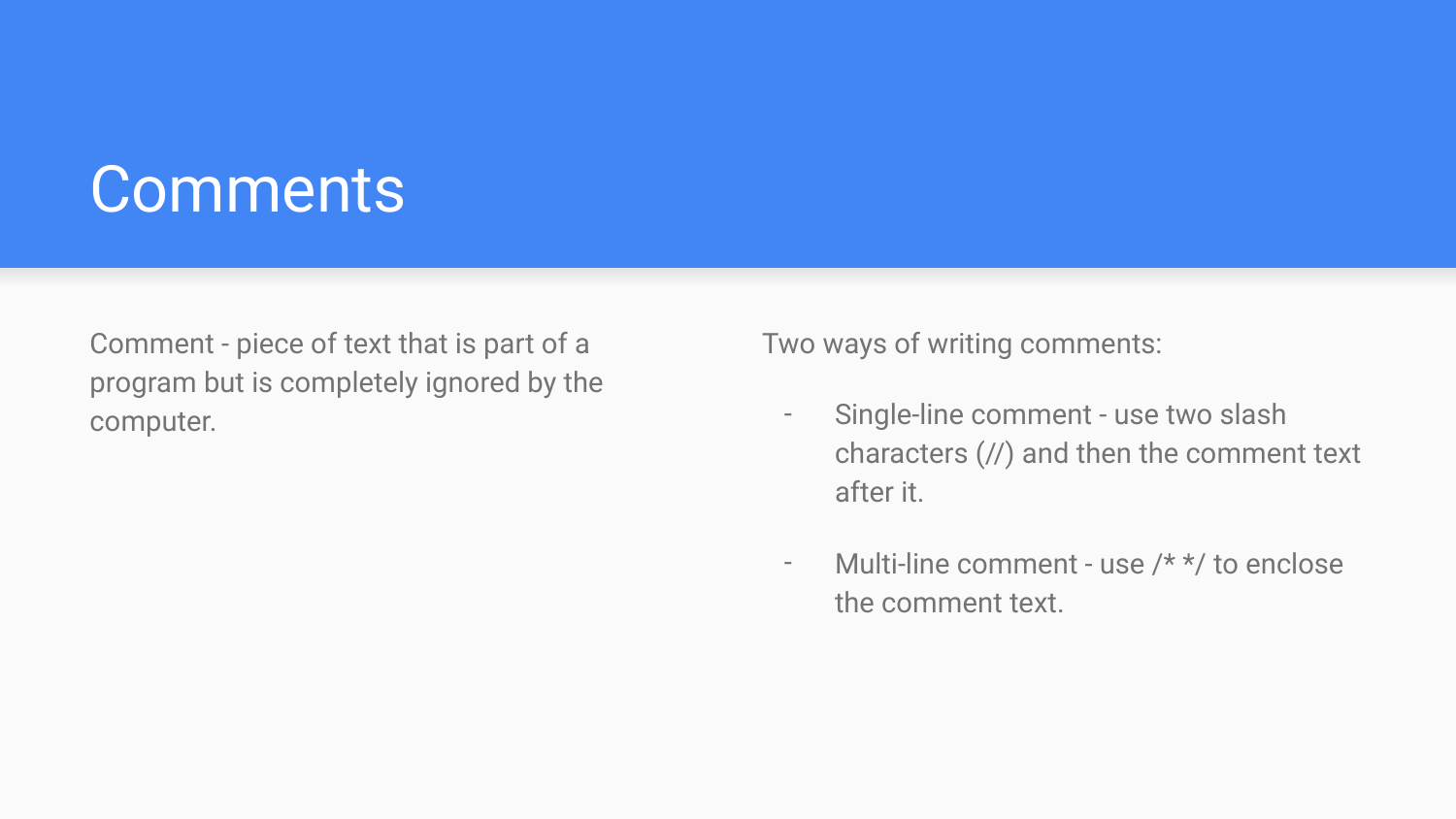

# Comments
Comment - piece of text that is part of a program but is completely ignored by the computer.
Two ways of writing comments:
Single-line comment - use two slash characters (//) and then the comment text after it.
Multi-line comment - use /* */ to enclose the comment text.